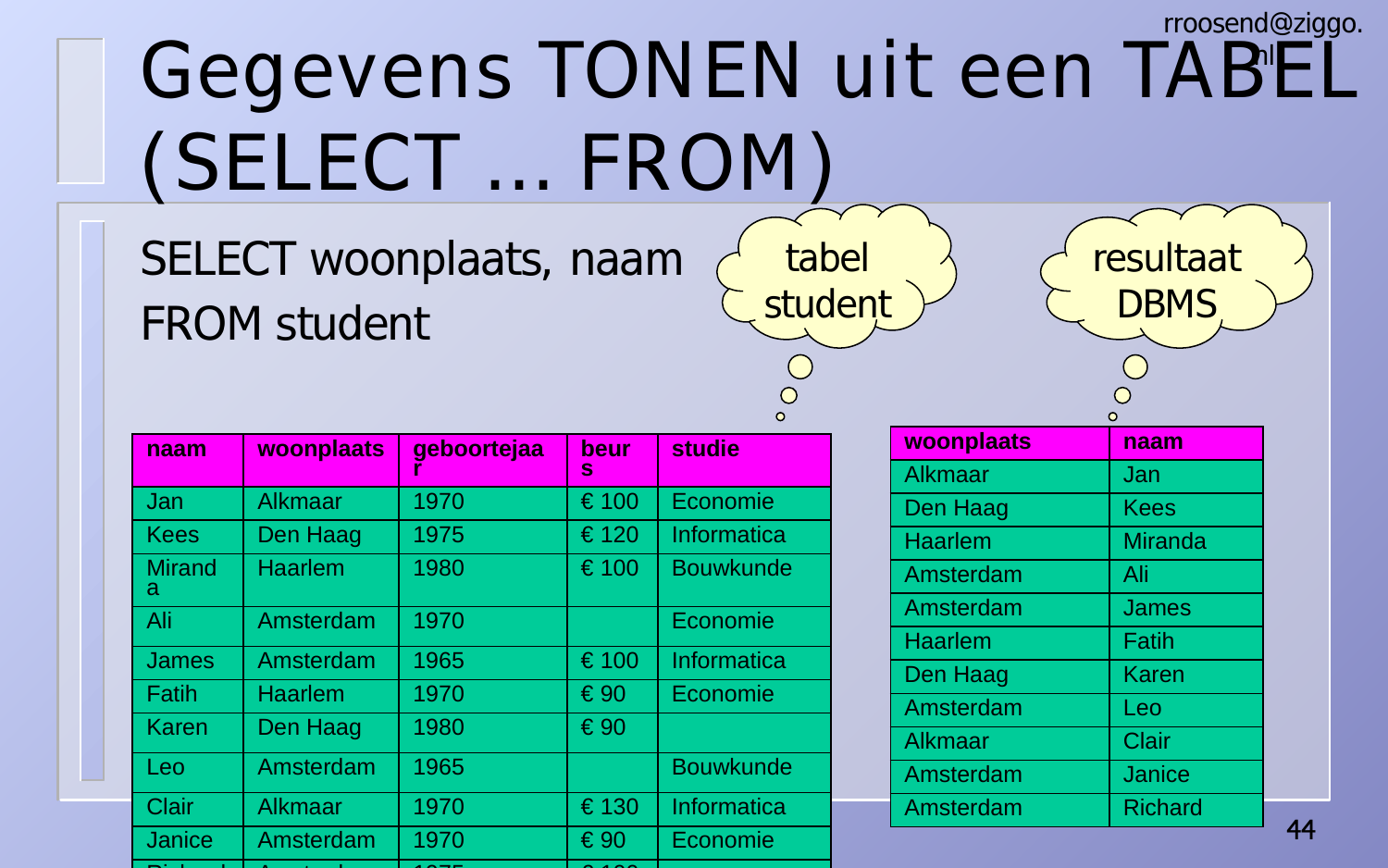

rroosend@ziggo.nl
# Gegevens TONEN uit een TABEL (SELECT ... FROM)
tabel
student
resultaat
DBMS
SELECT woonplaats, naam
FROM student
|  |  |  |  |  |
| --- | --- | --- | --- | --- |
| naam | woonplaats | geboortejaar | beurs | studie |
| Jan | Alkmaar | 1970 | € 100 | Economie |
| Kees | Den Haag | 1975 | € 120 | Informatica |
| Miranda | Haarlem | 1980 | € 100 | Bouwkunde |
| Ali | Amsterdam | 1970 |  | Economie |
| James | Amsterdam | 1965 | € 100 | Informatica |
| Fatih | Haarlem | 1970 | € 90 | Economie |
| Karen | Den Haag | 1980 | € 90 |  |
| Leo | Amsterdam | 1965 |  | Bouwkunde |
| Clair | Alkmaar | 1970 | € 130 | Informatica |
| Janice | Amsterdam | 1970 | € 90 | Economie |
| Richard | Amsterdam | 1975 | € 100 |  |
| woonplaats | naam |
| --- | --- |
| Alkmaar | Jan |
| Den Haag | Kees |
| Haarlem | Miranda |
| Amsterdam | Ali |
| Amsterdam | James |
| Haarlem | Fatih |
| Den Haag | Karen |
| Amsterdam | Leo |
| Alkmaar | Clair |
| Amsterdam | Janice |
| Amsterdam | Richard |
44